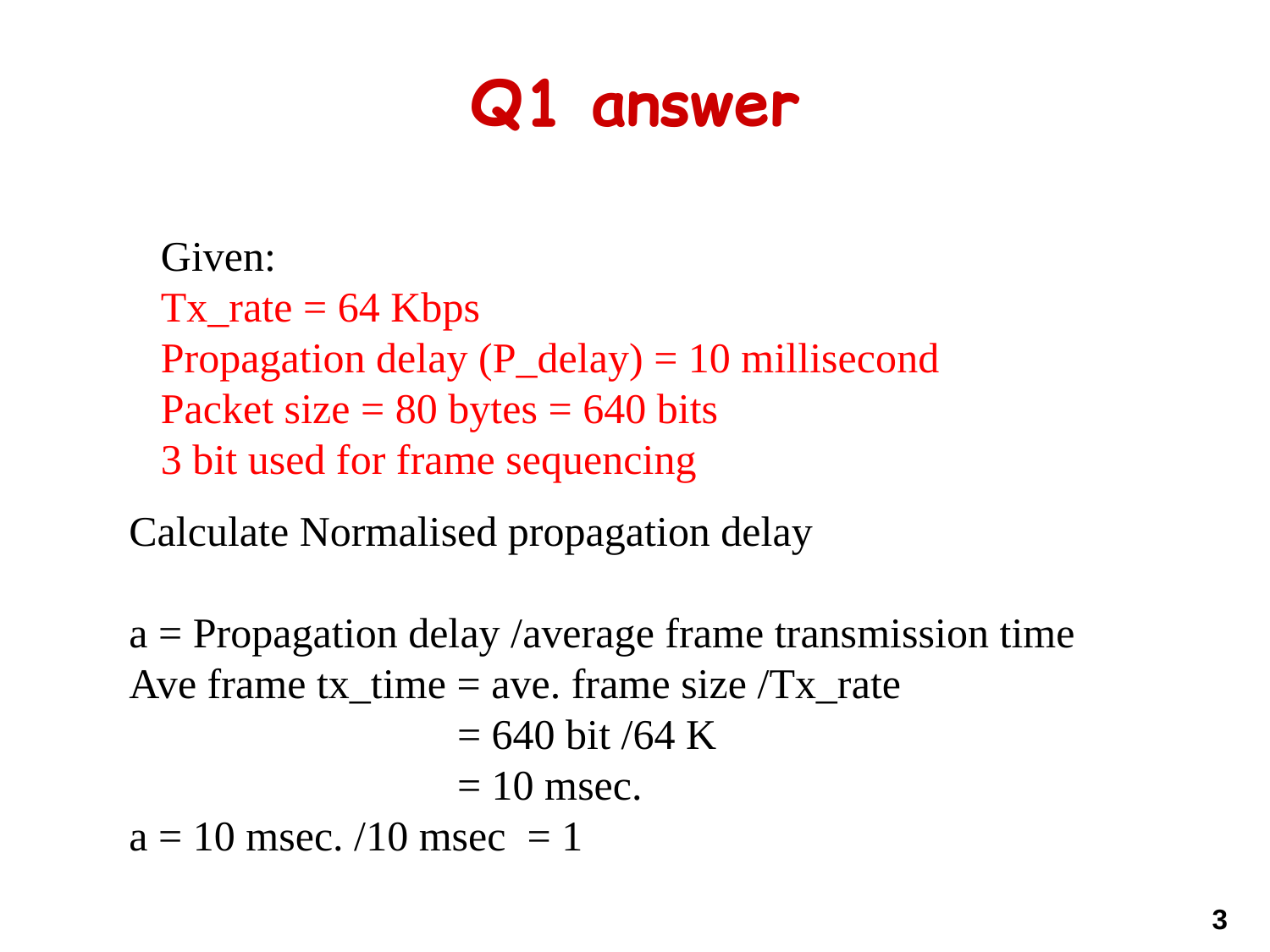

# Q1 answer
Given:
Tx_rate = 64 Kbps
Propagation delay (P_delay) = 10 millisecond
Packet size = 80 bytes = 640 bits
3 bit used for frame sequencing
Calculate Normalised propagation delay

a = Propagation delay /average frame transmission time
Ave frame tx_time = ave. frame size /Tx_rate
                               = 640 bit /64 K
                               = 10 msec.
a = 10 msec. /10 msec  = 1